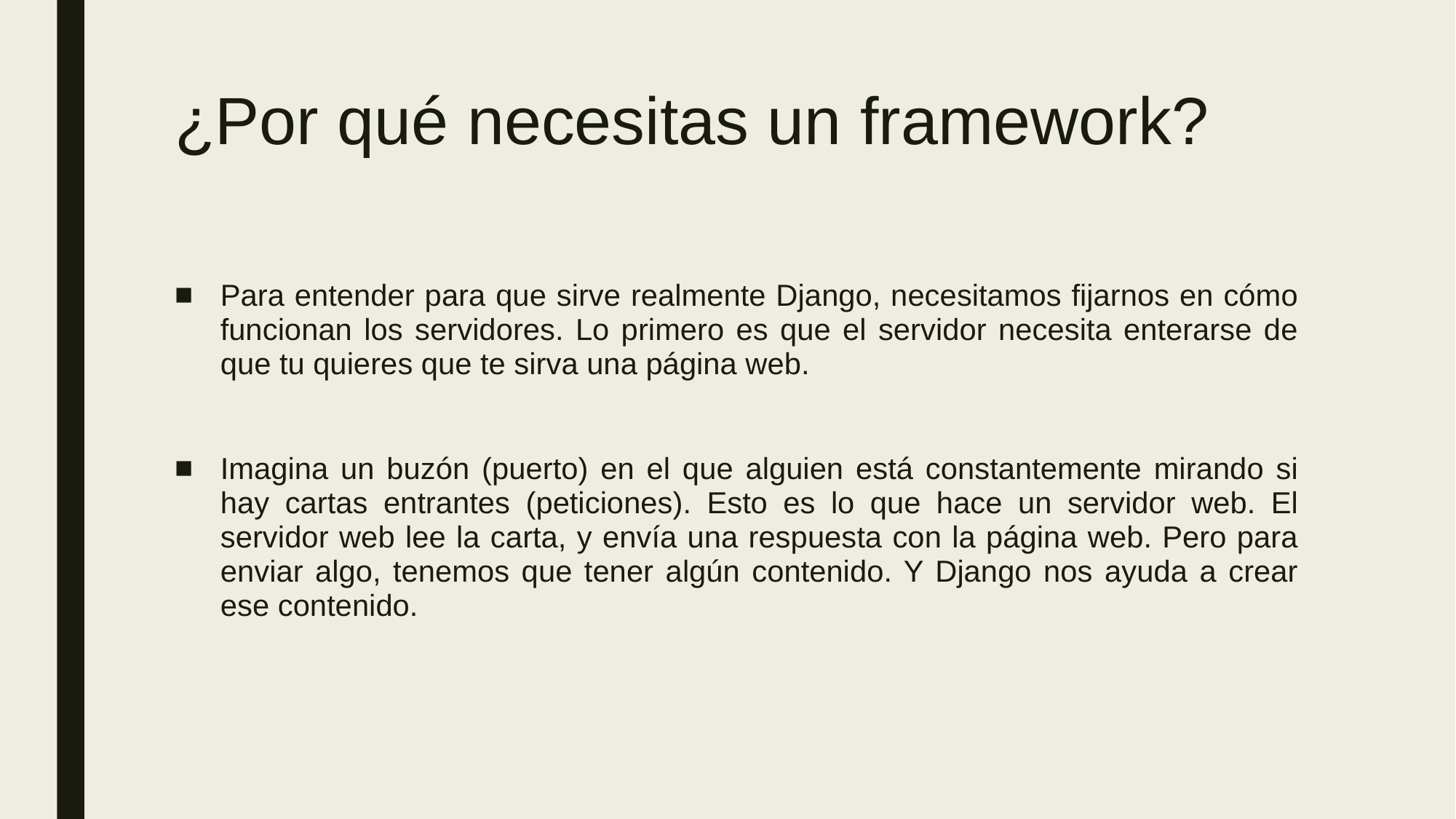

# ¿Por qué necesitas un framework?
Para entender para que sirve realmente Django, necesitamos fijarnos en cómo funcionan los servidores. Lo primero es que el servidor necesita enterarse de que tu quieres que te sirva una página web.

Imagina un buzón (puerto) en el que alguien está constantemente mirando si hay cartas entrantes (peticiones). Esto es lo que hace un servidor web. El servidor web lee la carta, y envía una respuesta con la página web. Pero para enviar algo, tenemos que tener algún contenido. Y Django nos ayuda a crear ese contenido.